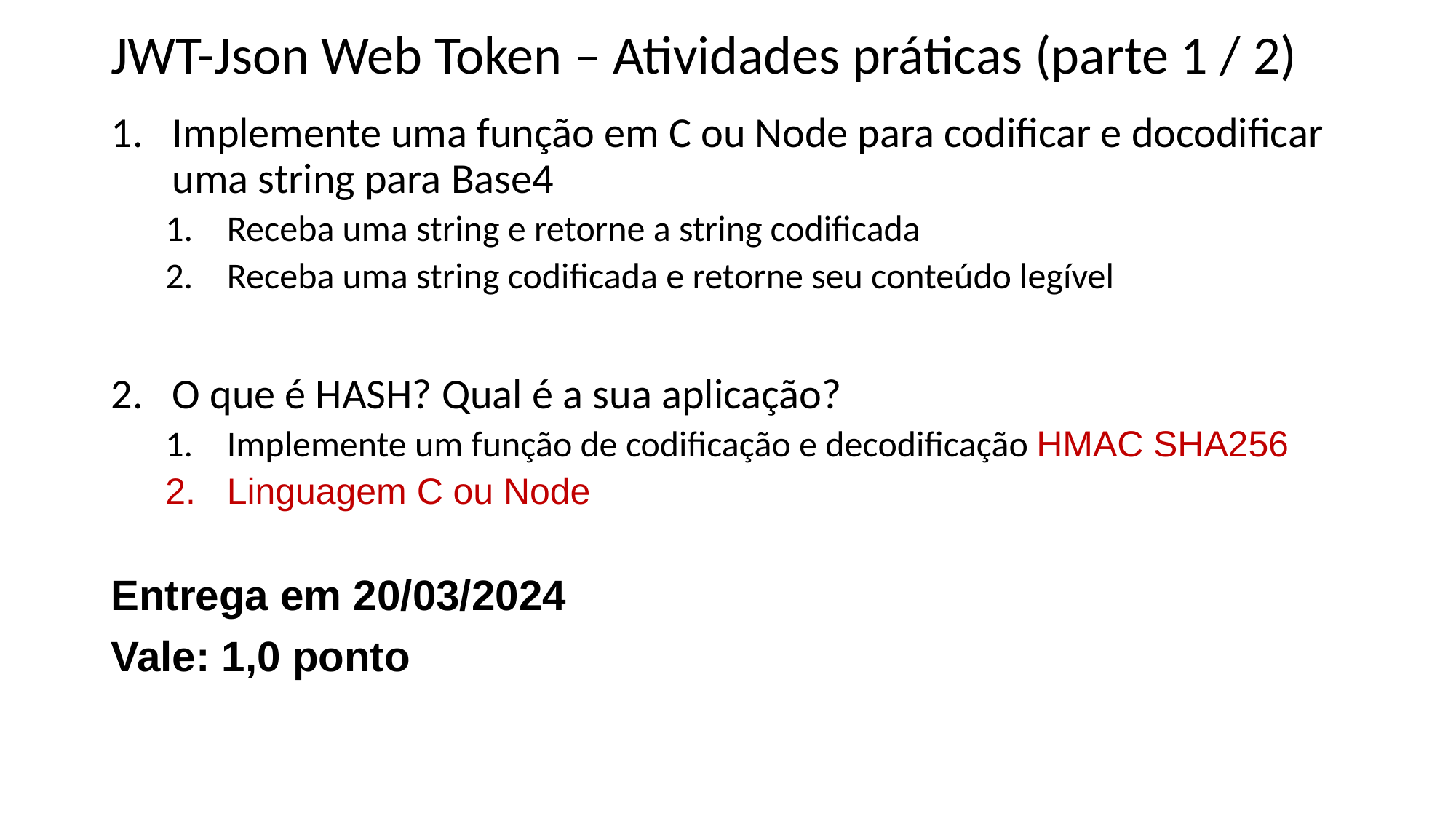

# JWT-Json Web Token – Atividades práticas (parte 1 / 2)
Implemente uma função em C ou Node para codificar e docodificar uma string para Base4
Receba uma string e retorne a string codificada
Receba uma string codificada e retorne seu conteúdo legível

O que é HASH? Qual é a sua aplicação?
Implemente um função de codificação e decodificação HMAC SHA256
Linguagem C ou Node

Entrega em 20/03/2024
Vale: 1,0 ponto